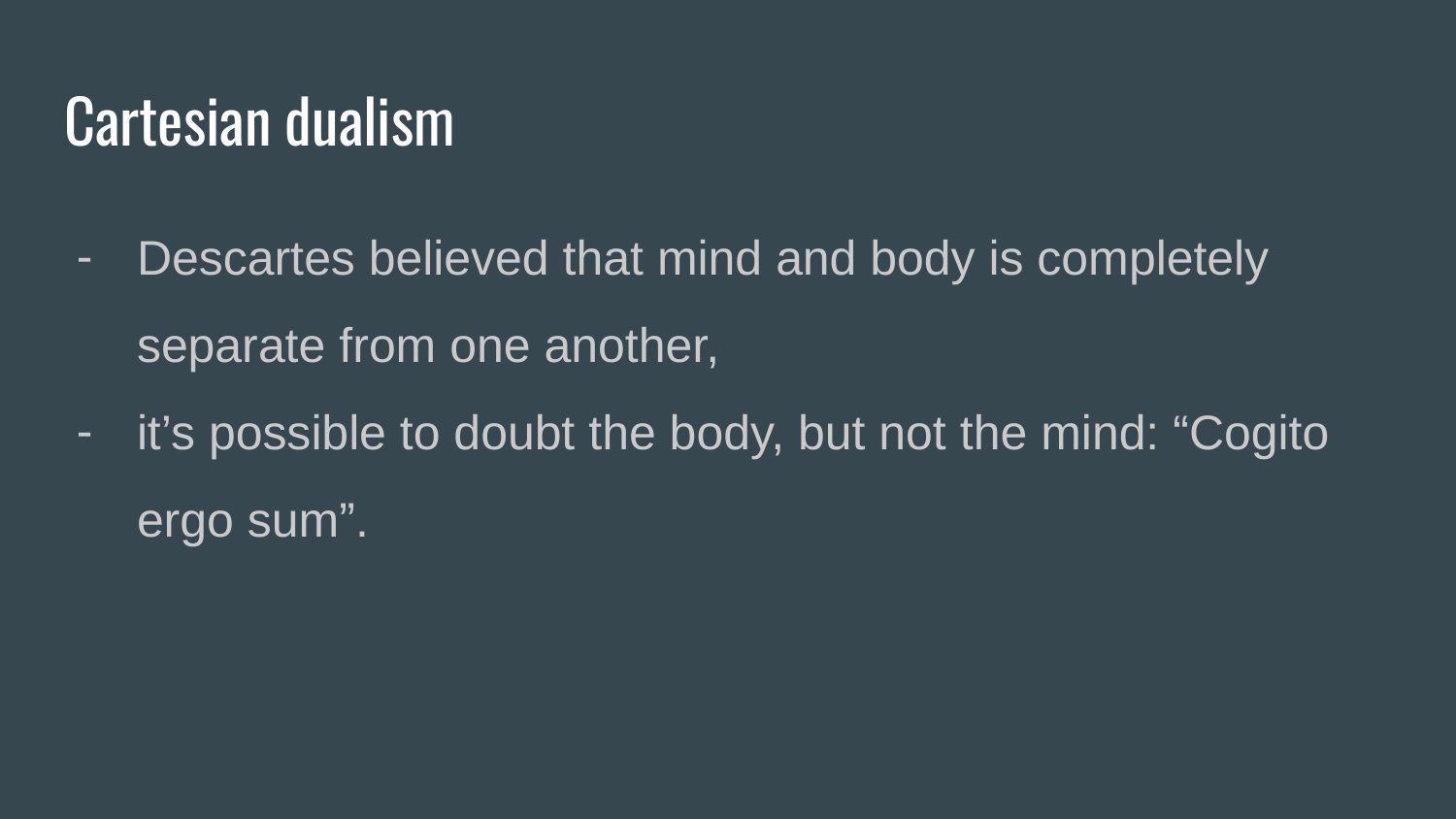

# Cartesian dualism
Descartes believed that mind and body is completely separate from one another,
it’s possible to doubt the body, but not the mind: “Cogito ergo sum”.